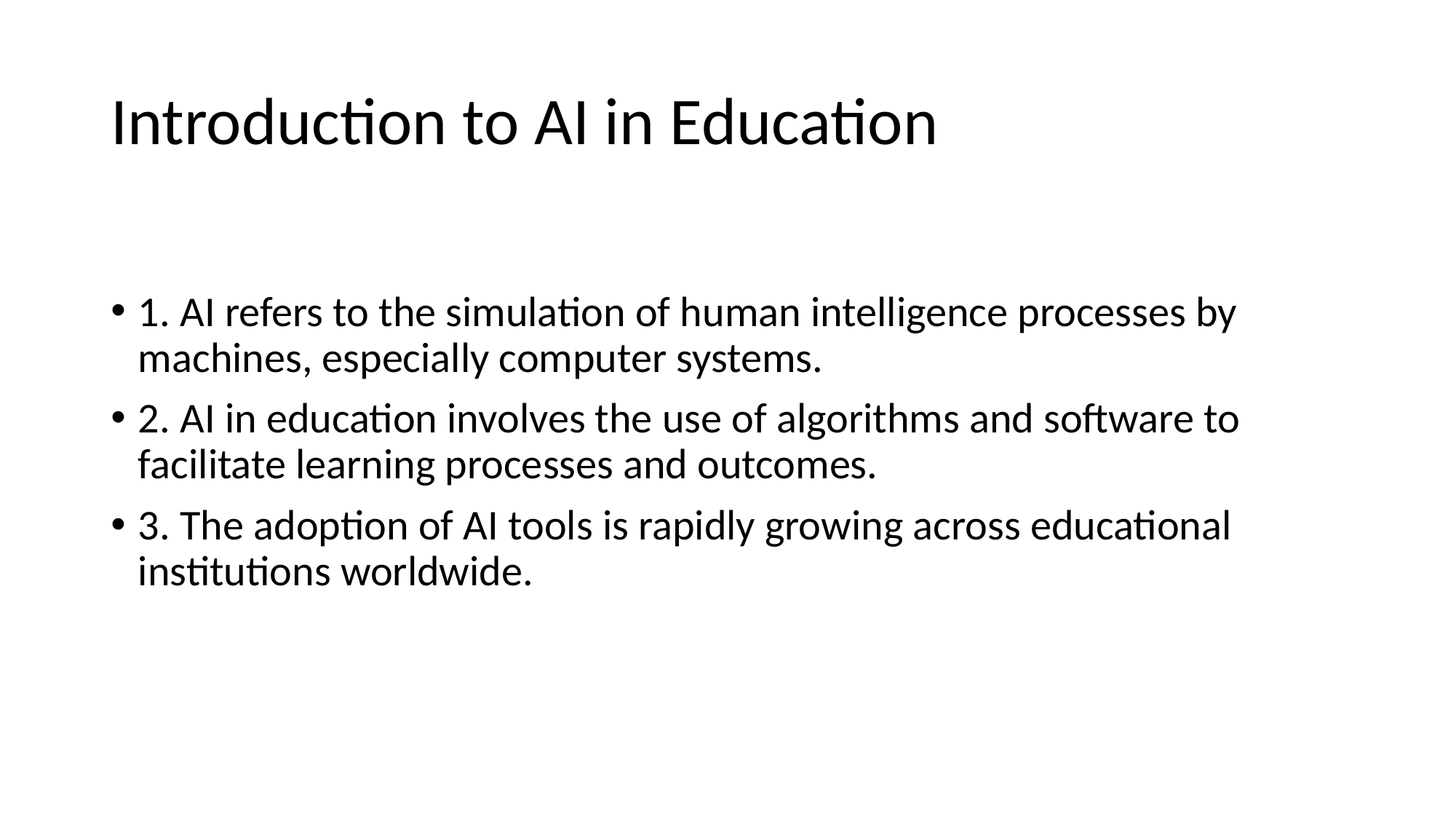

# Introduction to AI in Education

1. AI refers to the simulation of human intelligence processes by machines, especially computer systems.
2. AI in education involves the use of algorithms and software to facilitate learning processes and outcomes.
3. The adoption of AI tools is rapidly growing across educational institutions worldwide.